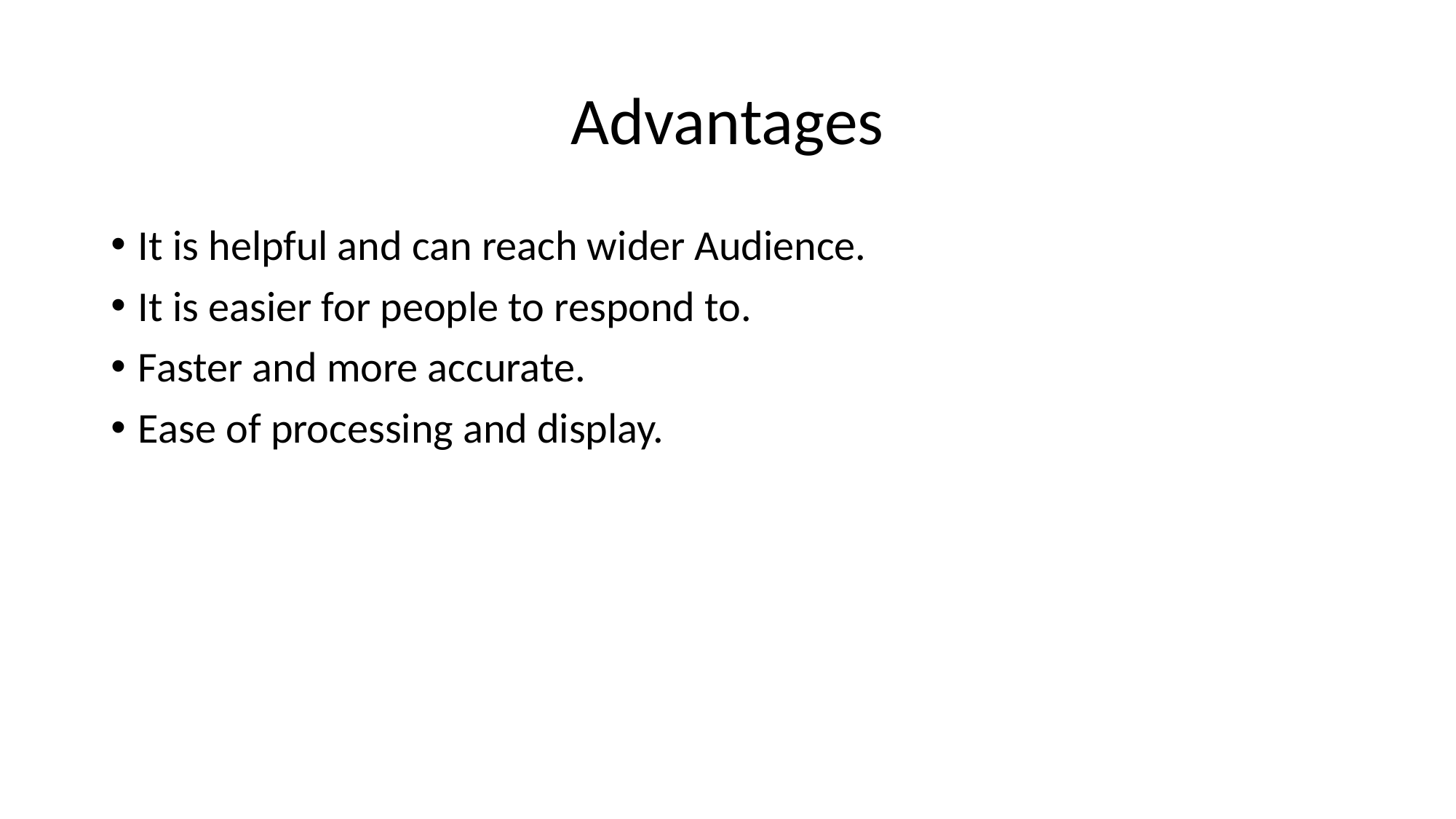

# Advantages
It is helpful and can reach wider Audience.
It is easier for people to respond to.
Faster and more accurate.
Ease of processing and display.